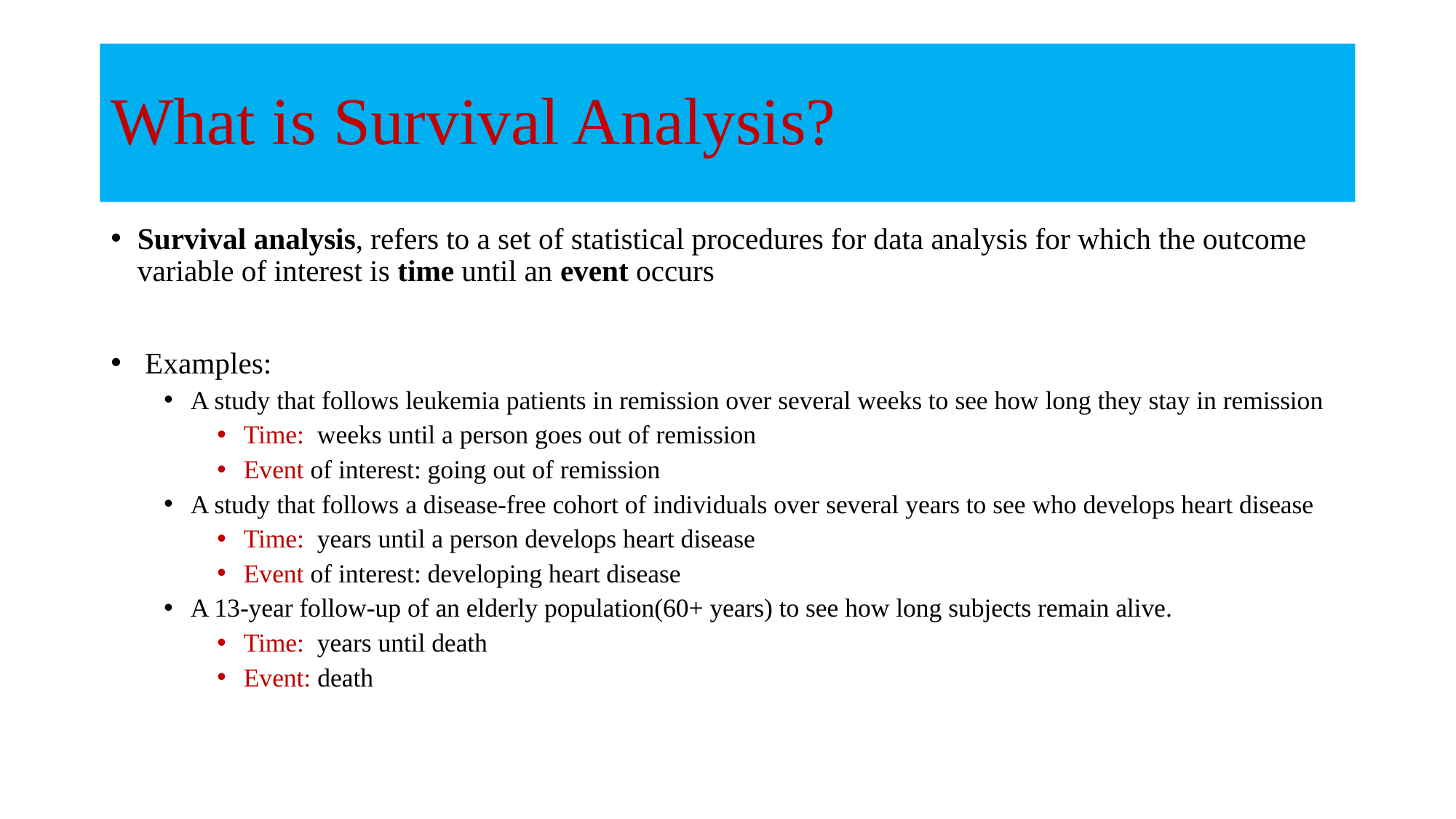

# What is Survival Analysis?
Survival analysis, refers to a set of statistical procedures for data analysis for which the outcome variable of interest is time until an event occurs

 Examples:
A study that follows leukemia patients in remission over several weeks to see how long they stay in remission
Time:  weeks until a person goes out of remission
Event of interest: going out of remission
A study that follows a disease-free cohort of individuals over several years to see who develops heart disease
Time:  years until a person develops heart disease
Event of interest: developing heart disease
A 13-year follow-up of an elderly population(60+ years) to see how long subjects remain alive.
Time:  years until death
Event: death